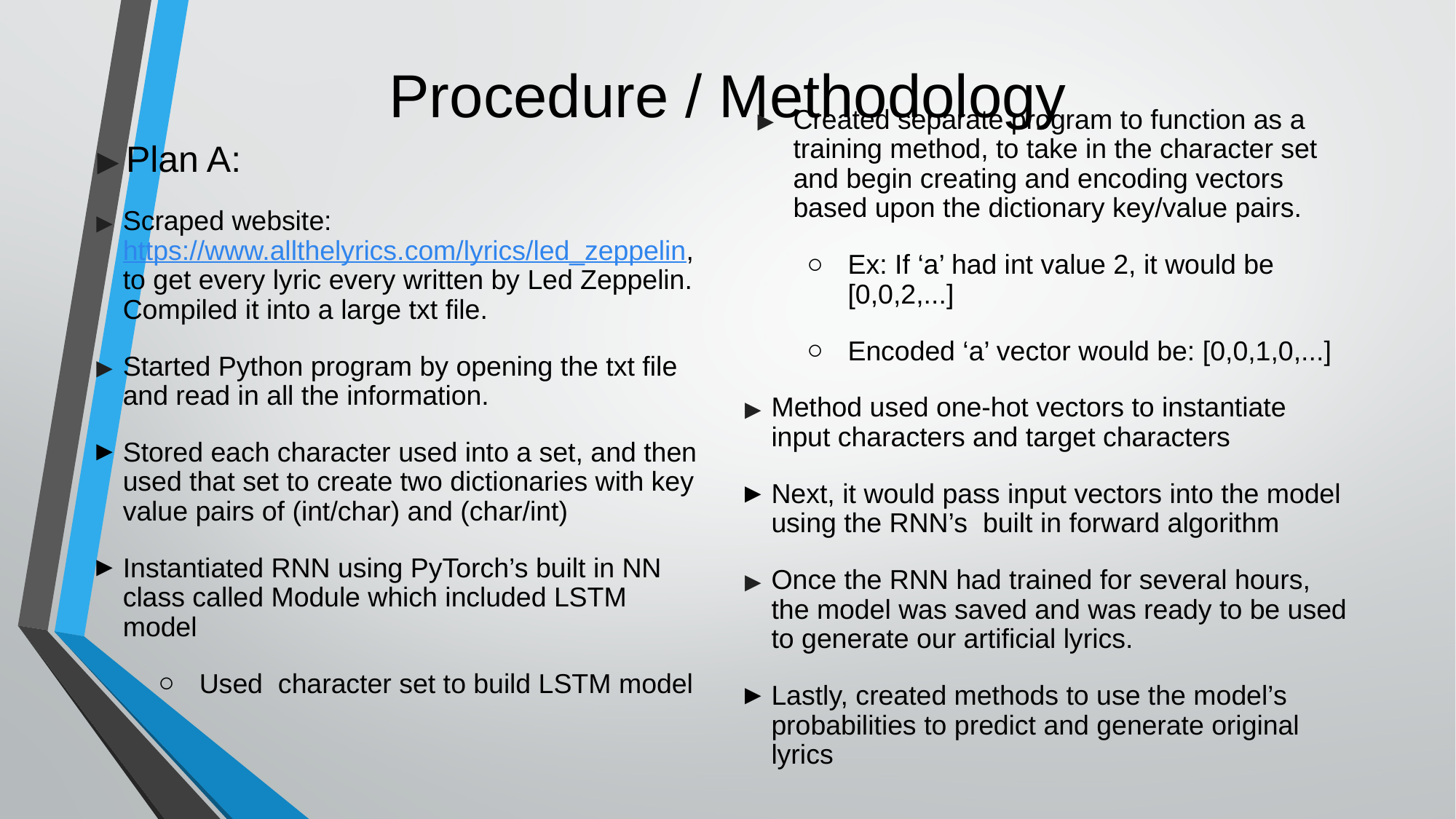

# Procedure / Methodology
Created separate program to function as a training method, to take in the character set and begin creating and encoding vectors based upon the dictionary key/value pairs.
Ex: If ‘a’ had int value 2, it would be [0,0,2,...]
Encoded ‘a’ vector would be: [0,0,1,0,...]
Method used one-hot vectors to instantiate input characters and target characters
Next, it would pass input vectors into the model using the RNN’s  built in forward algorithm
Once the RNN had trained for several hours, the model was saved and was ready to be used to generate our artificial lyrics.
Lastly, created methods to use the model’s probabilities to predict and generate original lyrics
Plan A:
Scraped website: https://www.allthelyrics.com/lyrics/led_zeppelin, to get every lyric every written by Led Zeppelin. Compiled it into a large txt file.
Started Python program by opening the txt file and read in all the information.
Stored each character used into a set, and then used that set to create two dictionaries with key value pairs of (int/char) and (char/int)
Instantiated RNN using PyTorch’s built in NN class called Module which included LSTM model
Used  character set to build LSTM model